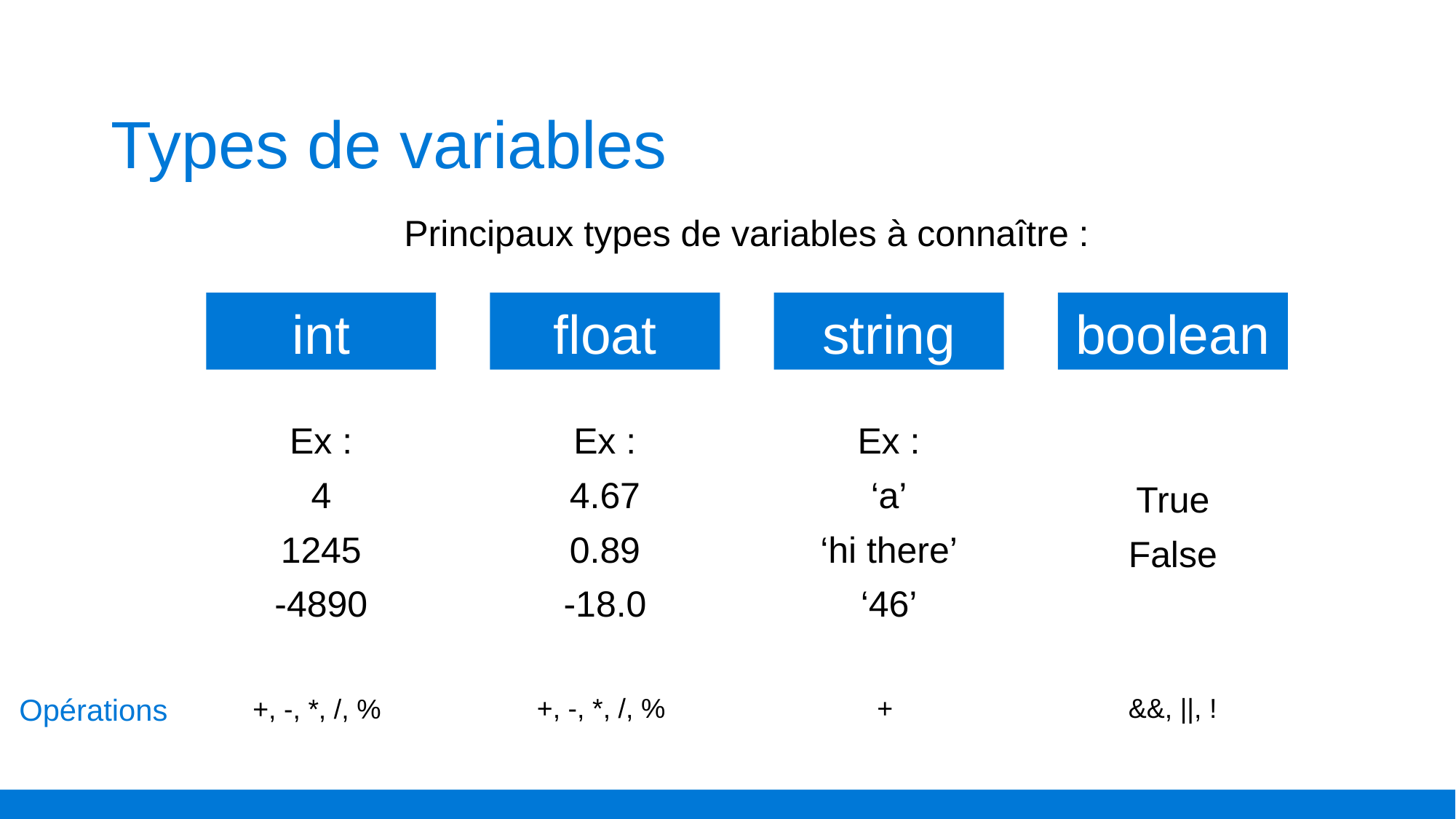

# Types de variables
Principaux types de variables à connaître :

float
string
boolean
int
Ex :
4.67
0.89
-18.0
Ex :
‘a’
‘hi there’
‘46’

True
False

Ex :
4
1245
-4890
Opérations
+, -, *, /, %
+
&&, ||, !
+, -, *, /, %